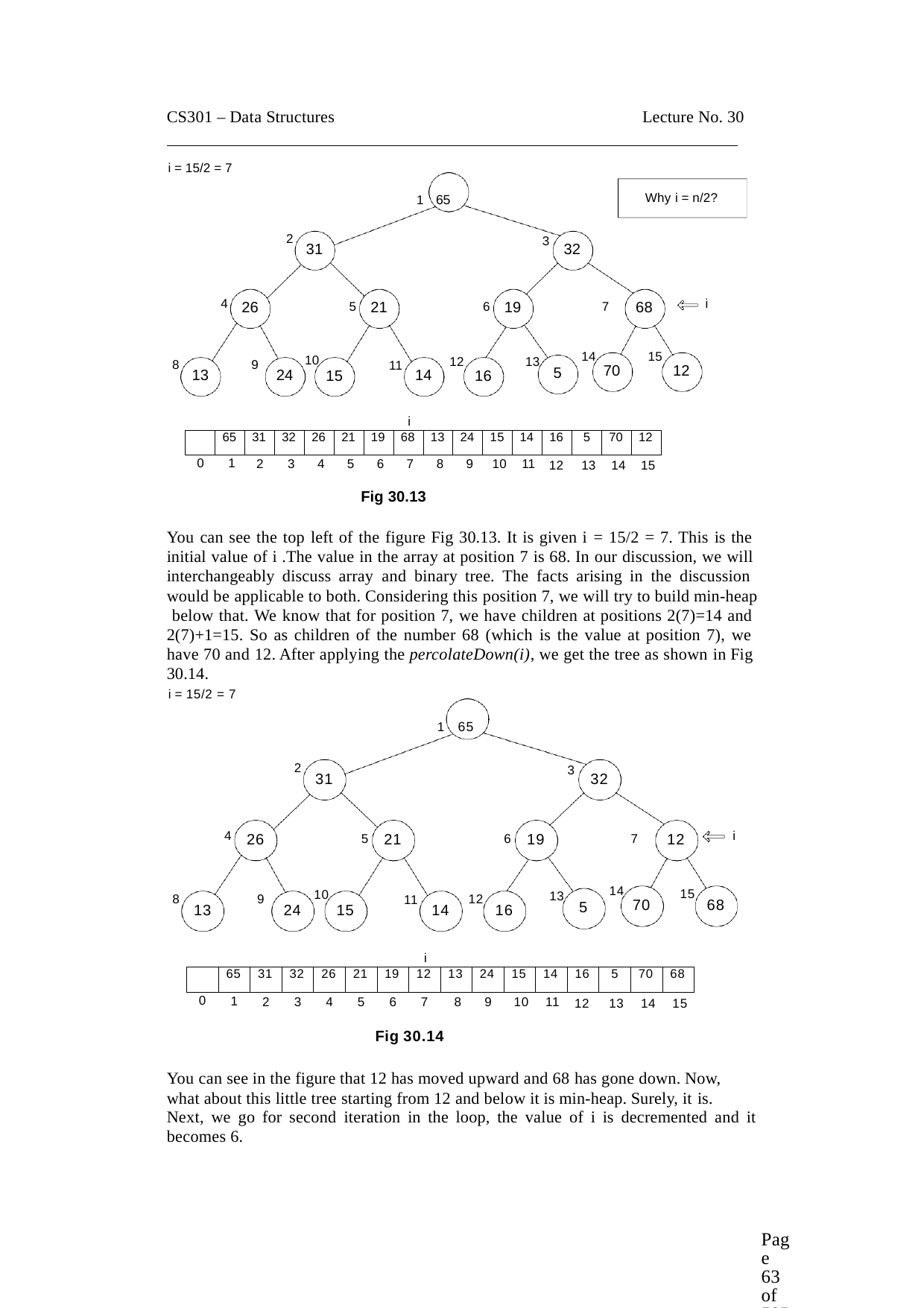

CS301 – Data Structures
Lecture No. 30

i = 15/2 = 7

1   65
Why i = n/2?
2
3
31
32
i
4
26
21
19
68
5
6
7
14
70
15
12
10
15
13
8
9
12
16
11
5
13
24
14
i
|  | 65 | 31 | 32 | 26 | 21 | 19 | 68 | 13 | 24 | 15 | 14 | 16 | 5 | 70 | 12 |
| --- | --- | --- | --- | --- | --- | --- | --- | --- | --- | --- | --- | --- | --- | --- | --- |
0	1
2	3	4	5	6	7	8	9	10	11
12	13	14	15
Fig 30.13

You can see the top left of the figure Fig 30.13. It is given i = 15/2 = 7. This is the  initial value of i .The value in the array at position 7 is 68. In our discussion, we will  interchangeably discuss array and binary tree. The facts arising in the discussion  would be applicable to both. Considering this position 7, we will try to build min-heap  below that. We know that for position 7, we have children at positions 2(7)=14 and  2(7)+1=15. So as children of the number 68 (which is the value at position 7), we  have 70 and 12. After applying the percolateDown(i), we get the tree as shown in Fig  30.14.
i = 15/2 = 7
1   65

2
3
31
32
i
4
26
21
19
12
5
6
7
14
70
15
13
10
15
8
9
12
11
68
5
13
24
14
16
i
|  | 65 | 31 | 32 | 26 | 21 | 19 | 12 | 13 | 24 | 15 | 14 | 16 | 5 | 70 | 68 |
| --- | --- | --- | --- | --- | --- | --- | --- | --- | --- | --- | --- | --- | --- | --- | --- |
0
1
2
3
4
5
6
7	8
9	10	11
12	13	14	15
Fig 30.14

You can see in the figure that 12 has moved upward and 68 has gone down. Now,  what about this little tree starting from 12 and below it is min-heap. Surely, it is.
Next, we go for second iteration in the loop, the value of i is decremented and it
becomes 6.
Page 63 of 505